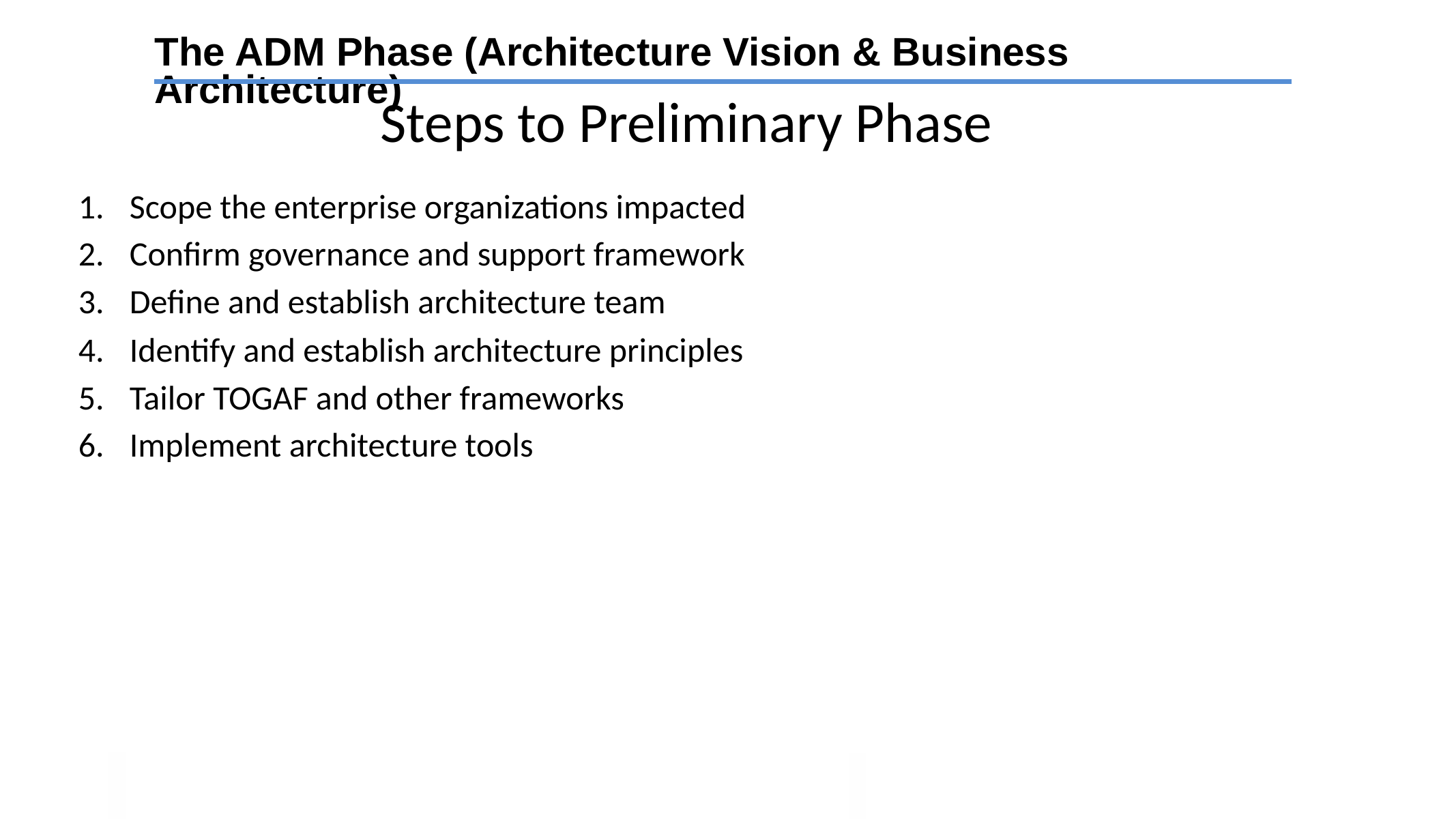

The ADM Phase (Architecture Vision & Business Architecture)
# Steps to Preliminary Phase

Scope the enterprise organizations impacted
Confirm governance and support framework
Define and establish architecture team
Identify and establish architecture principles
Tailor TOGAF and other frameworks
Implement architecture tools
TEXT
TEXT